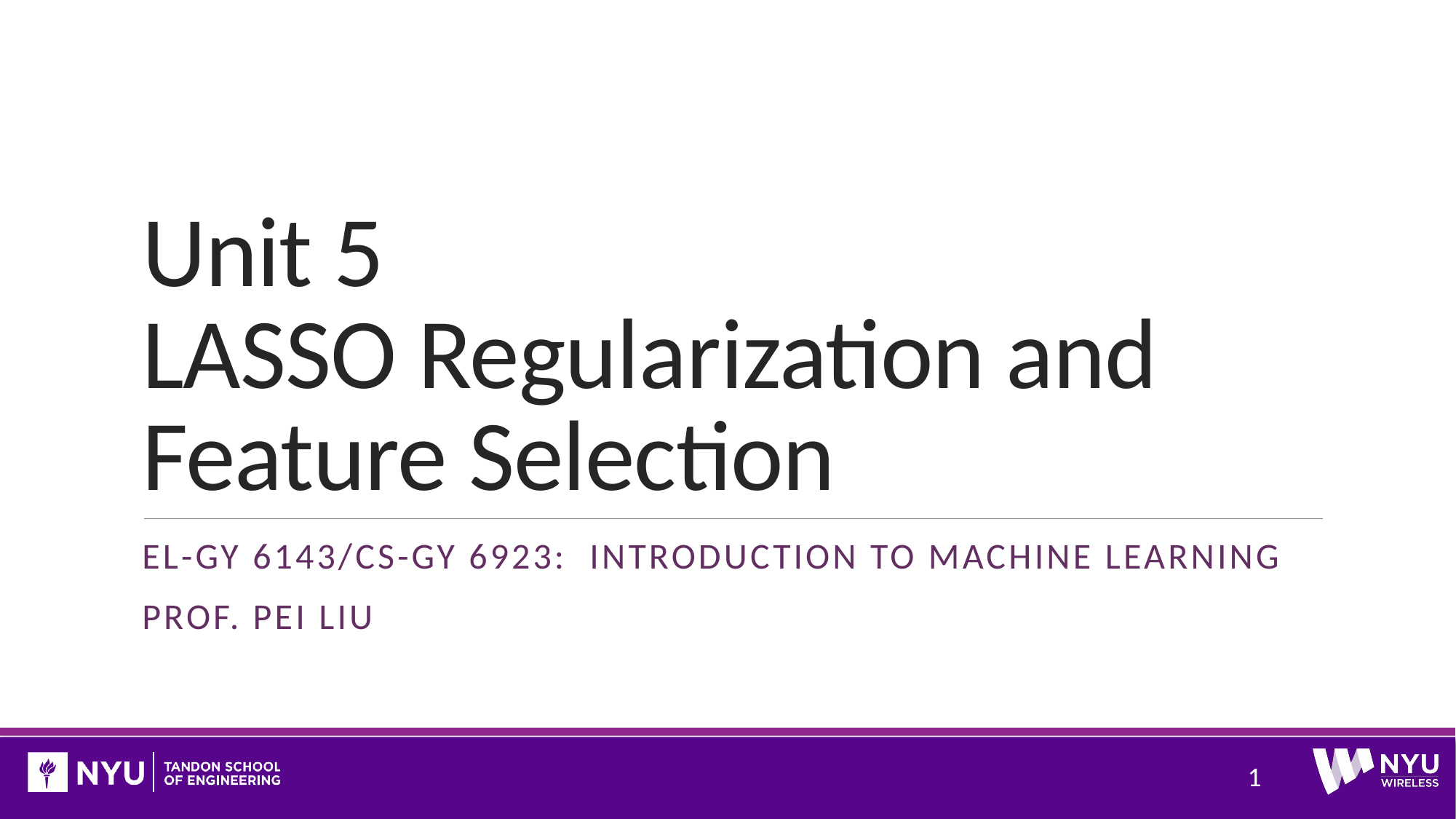

# Unit 5 LASSO Regularization and Feature Selection
EL-GY 6143/CS-GY 6923:  Introduction to machine learning
Prof. PEI Liu
1